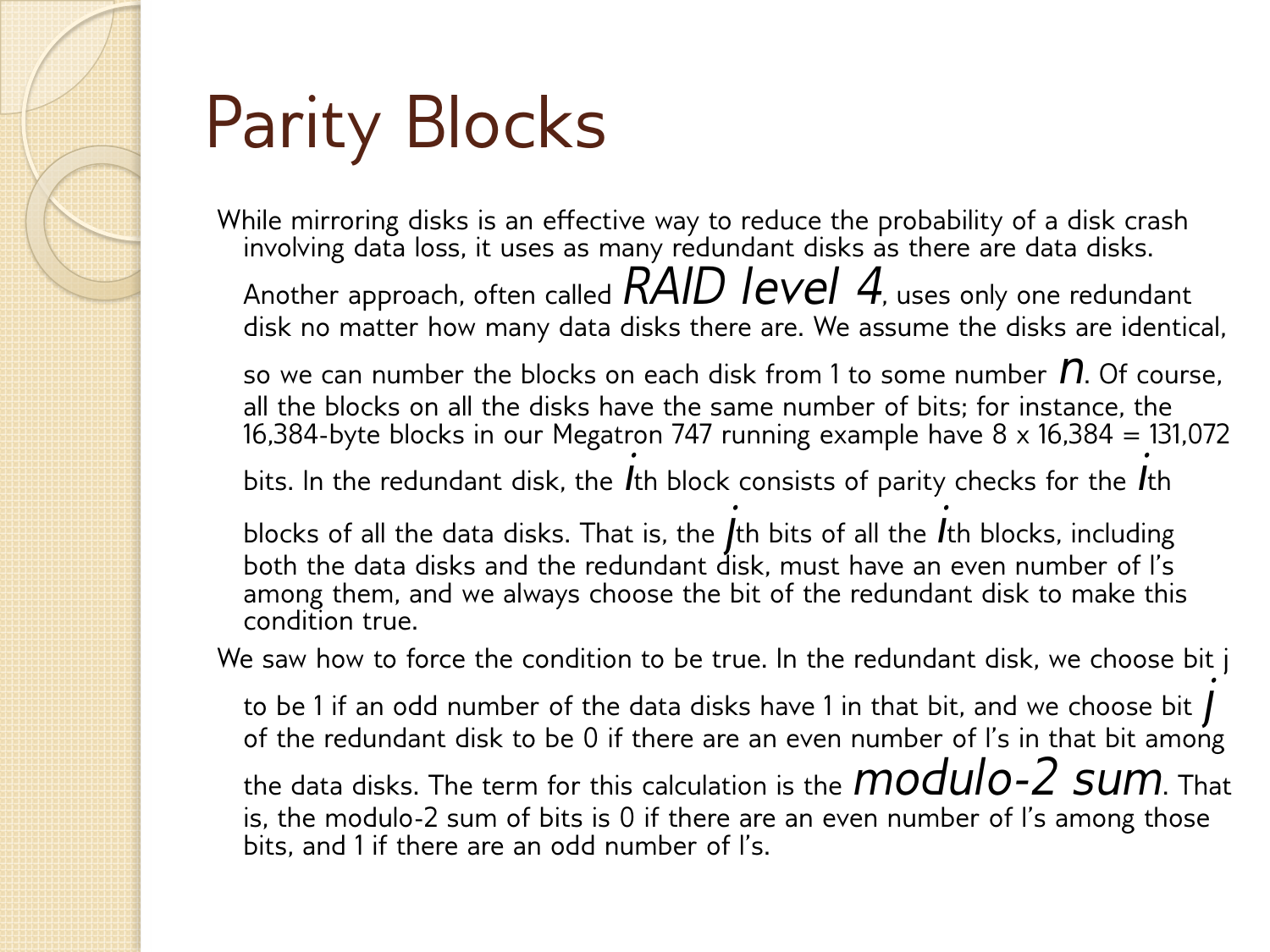

# Parity Blocks
While mirroring disks is an effective way to reduce the probability of a disk crash involving data loss, it uses as many redundant disks as there are data disks. Another approach, often called RAID level 4, uses only one redundant disk no matter how many data disks there are. We assume the disks are identical, so we can number the blocks on each disk from 1 to some number n. Of course, all the blocks on all the disks have the same number of bits; for instance, the 16,384-byte blocks in our Megatron 747 running example have 8 x 16,384 = 131,072 bits. In the redundant disk, the ith block consists of parity checks for the ith blocks of all the data disks. That is, the jth bits of all the ith blocks, including both the data disks and the redundant disk, must have an even number of l’s among them, and we always choose the bit of the redundant disk to make this condition true.
We saw how to force the condition to be true. In the redundant disk, we choose bit j to be 1 if an odd number of the data disks have 1 in that bit, and we choose bit j of the redundant disk to be 0 if there are an even number of l’s in that bit among the data disks. The term for this calculation is the modulo-2 sum. That is, the modulo-2 sum of bits is 0 if there are an even number of l’s among those bits, and 1 if there are an odd number of l’s.